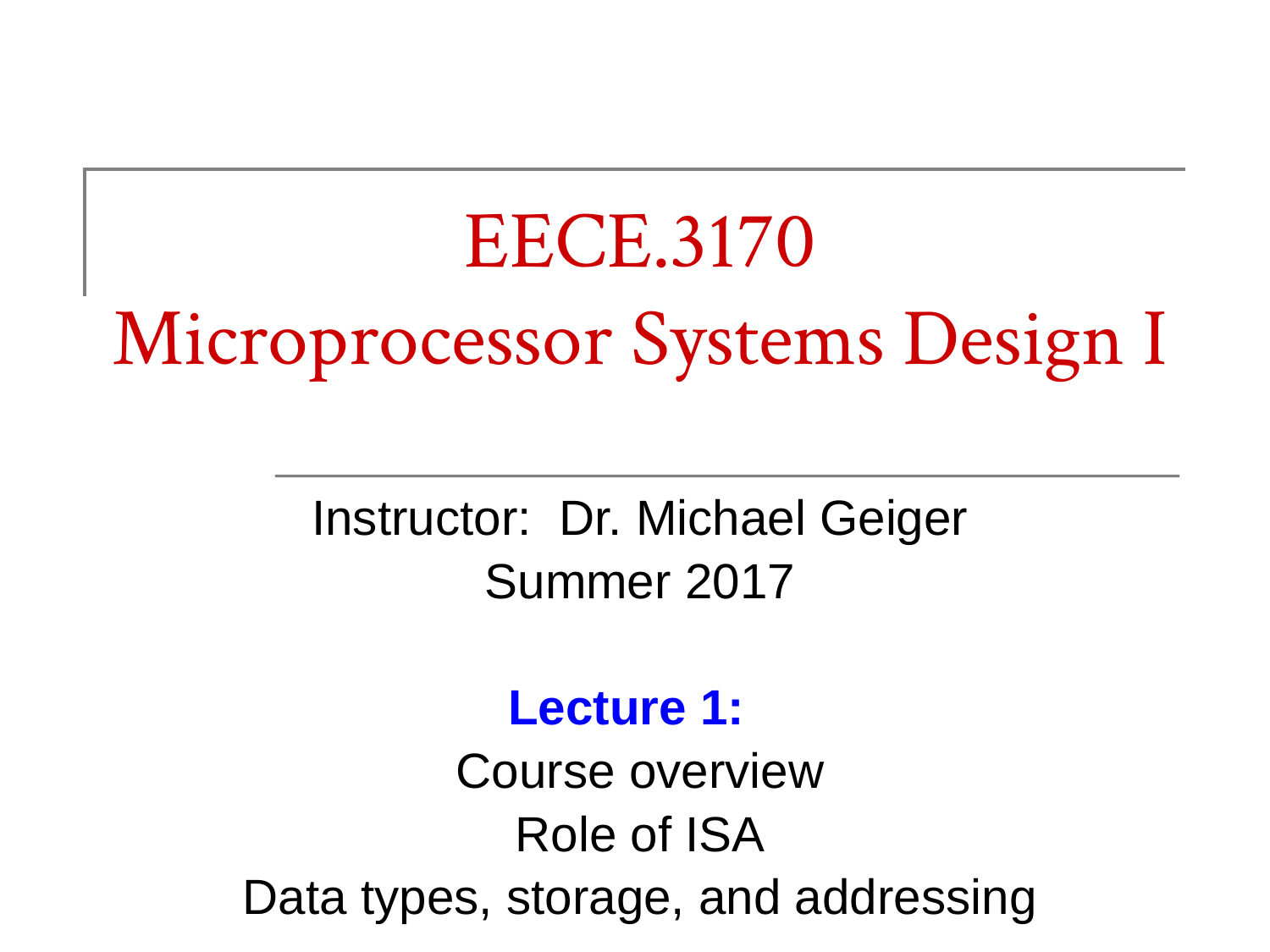

# EECE.3170 Microprocessor Systems Design I
Instructor:  Dr. Michael Geiger
Summer 2017

Lecture 1:
Course overview
Role of ISA
Data types, storage, and addressing